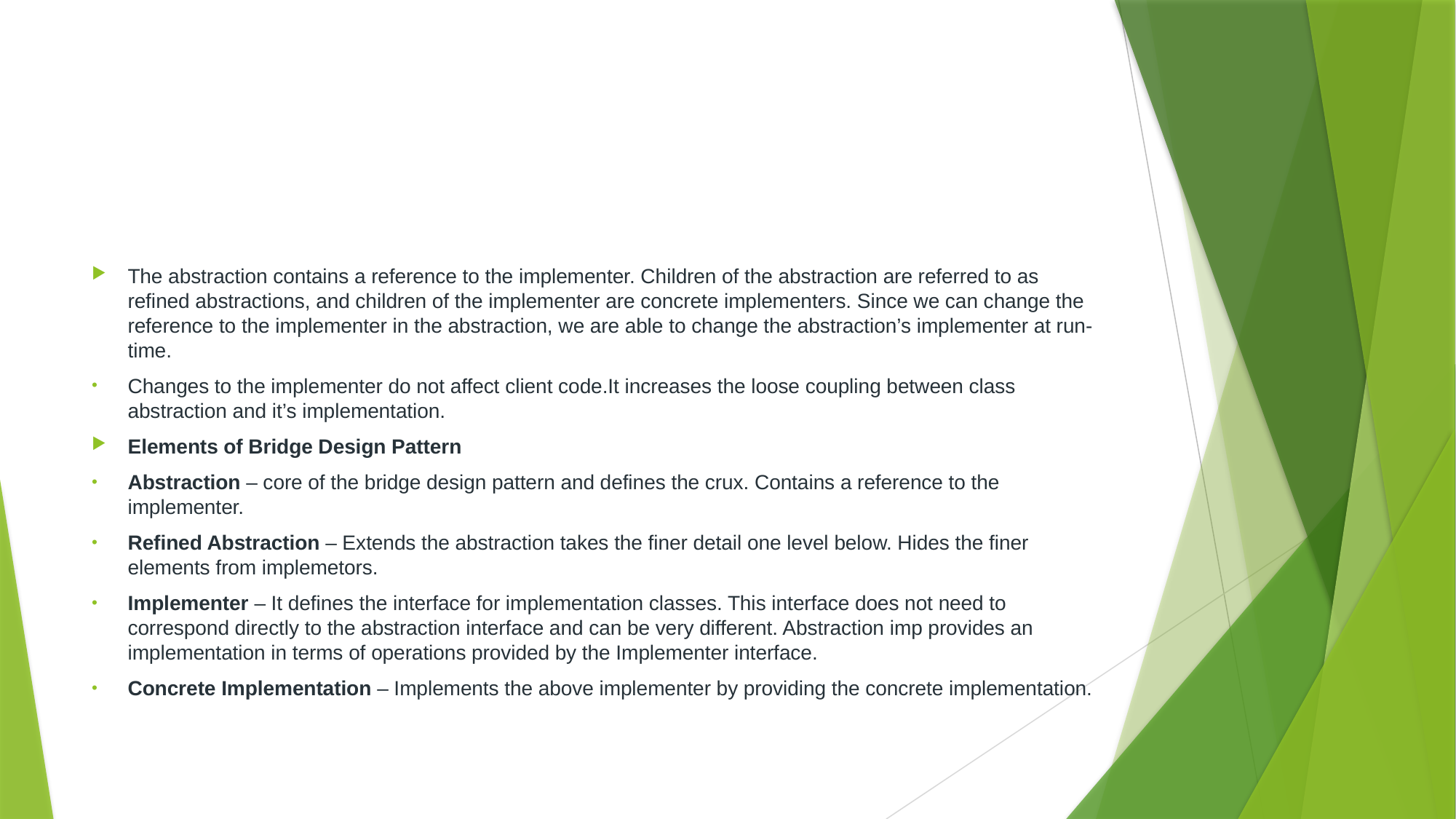

#
The abstraction contains a reference to the implementer. Children of the abstraction are referred to as refined abstractions, and children of the implementer are concrete implementers. Since we can change the reference to the implementer in the abstraction, we are able to change the abstraction’s implementer at run-time.
Changes to the implementer do not affect client code.It increases the loose coupling between class abstraction and it’s implementation.
Elements of Bridge Design Pattern
Abstraction – core of the bridge design pattern and defines the crux. Contains a reference to the implementer.
Refined Abstraction – Extends the abstraction takes the finer detail one level below. Hides the finer elements from implemetors.
Implementer – It defines the interface for implementation classes. This interface does not need to correspond directly to the abstraction interface and can be very different. Abstraction imp provides an implementation in terms of operations provided by the Implementer interface.
Concrete Implementation – Implements the above implementer by providing the concrete implementation.